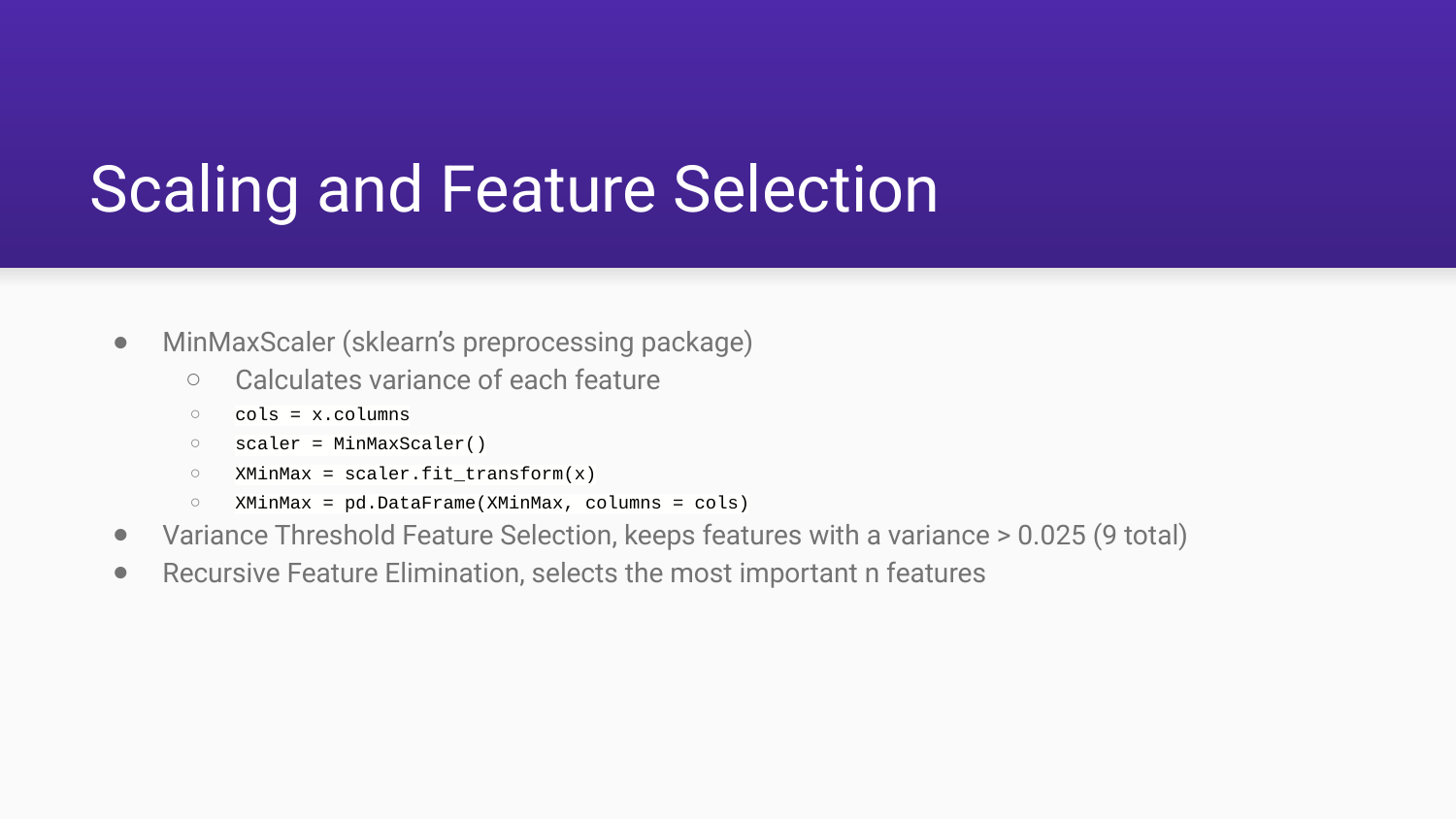

# Scaling and Feature Selection
MinMaxScaler (sklearn’s preprocessing package)
Calculates variance of each feature
cols = x.columns
scaler = MinMaxScaler()
XMinMax = scaler.fit_transform(x)
XMinMax = pd.DataFrame(XMinMax, columns = cols)
Variance Threshold Feature Selection, keeps features with a variance > 0.025 (9 total)
Recursive Feature Elimination, selects the most important n features